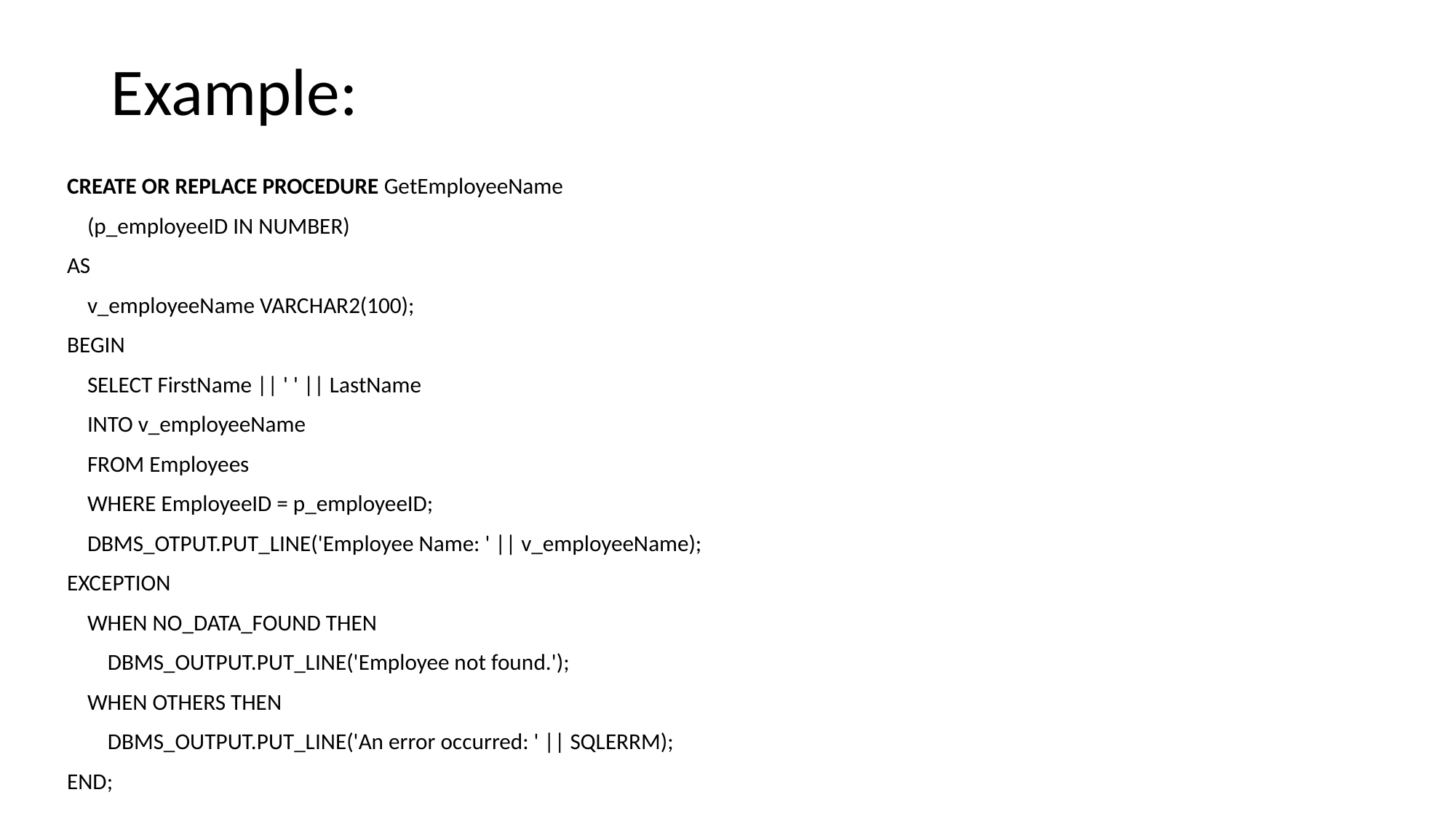

# Example:
CREATE OR REPLACE PROCEDURE GetEmployeeName
    (p_employeeID IN NUMBER)
AS
    v_employeeName VARCHAR2(100);
BEGIN
    SELECT FirstName || ' ' || LastName
    INTO v_employeeName
    FROM Employees
    WHERE EmployeeID = p_employeeID;
    DBMS_OTPUT.PUT_LINE('Employee Name: ' || v_employeeName);
EXCEPTION
    WHEN NO_DATA_FOUND THEN
        DBMS_OUTPUT.PUT_LINE('Employee not found.');
    WHEN OTHERS THEN
        DBMS_OUTPUT.PUT_LINE('An error occurred: ' || SQLERRM);
END;